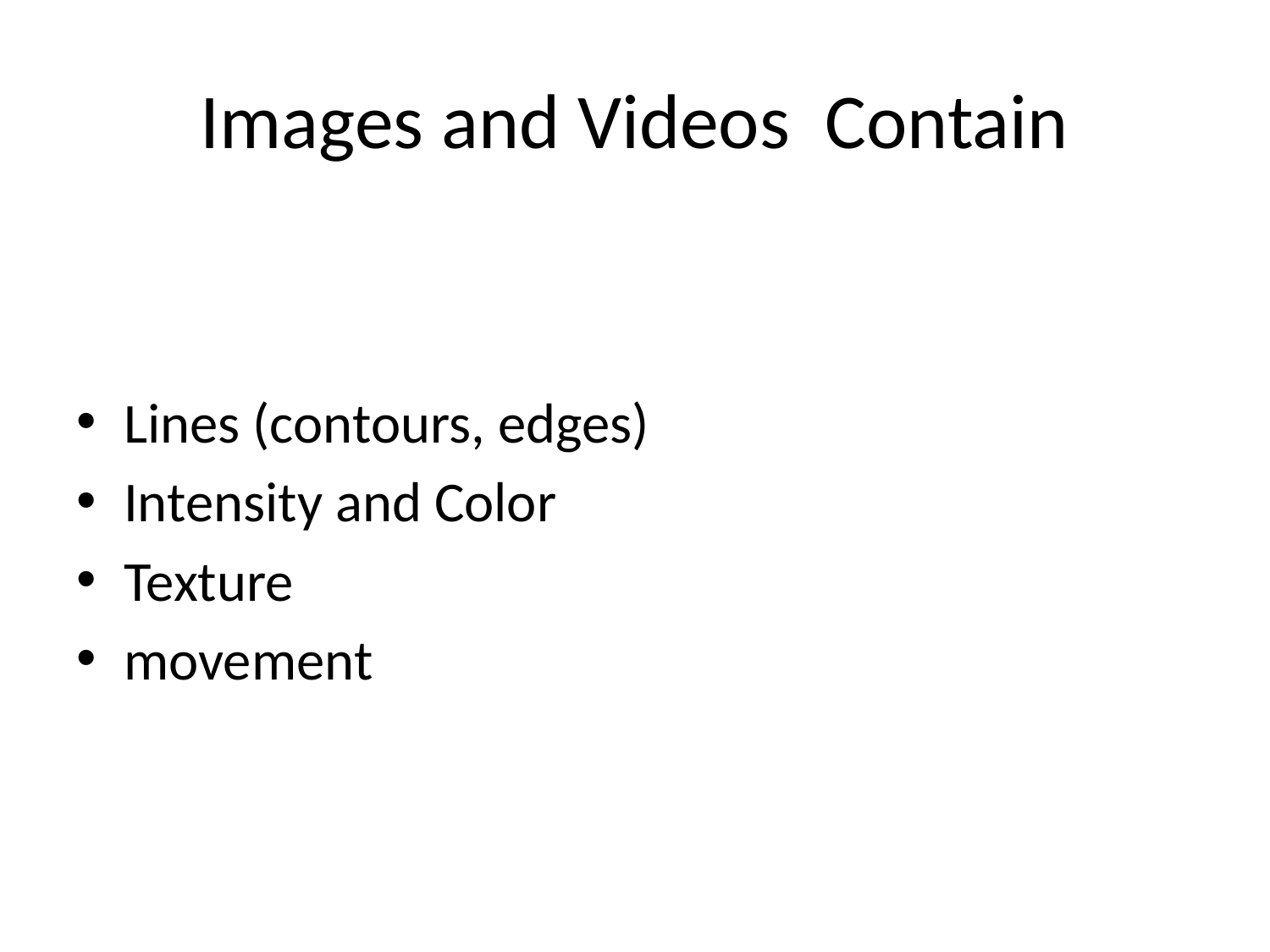

# Images and Videos  Contain

Lines (contours, edges)
Intensity and Color
Texture
movement